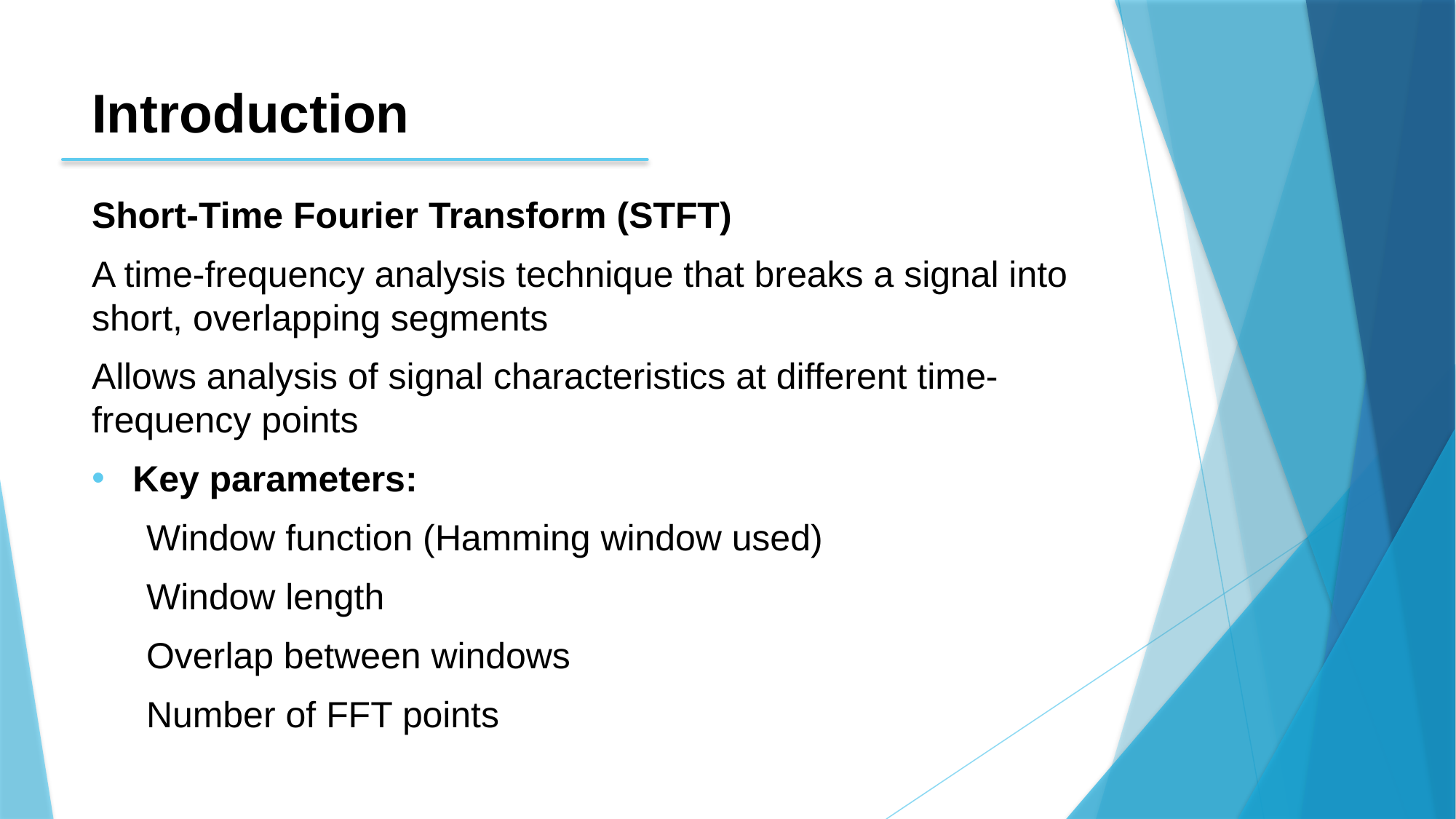

# Introduction
Short-Time Fourier Transform (STFT)
A time-frequency analysis technique that breaks a signal into short, overlapping segments
Allows analysis of signal characteristics at different time-frequency points
Key parameters:
Window function (Hamming window used)
Window length
Overlap between windows
Number of FFT points